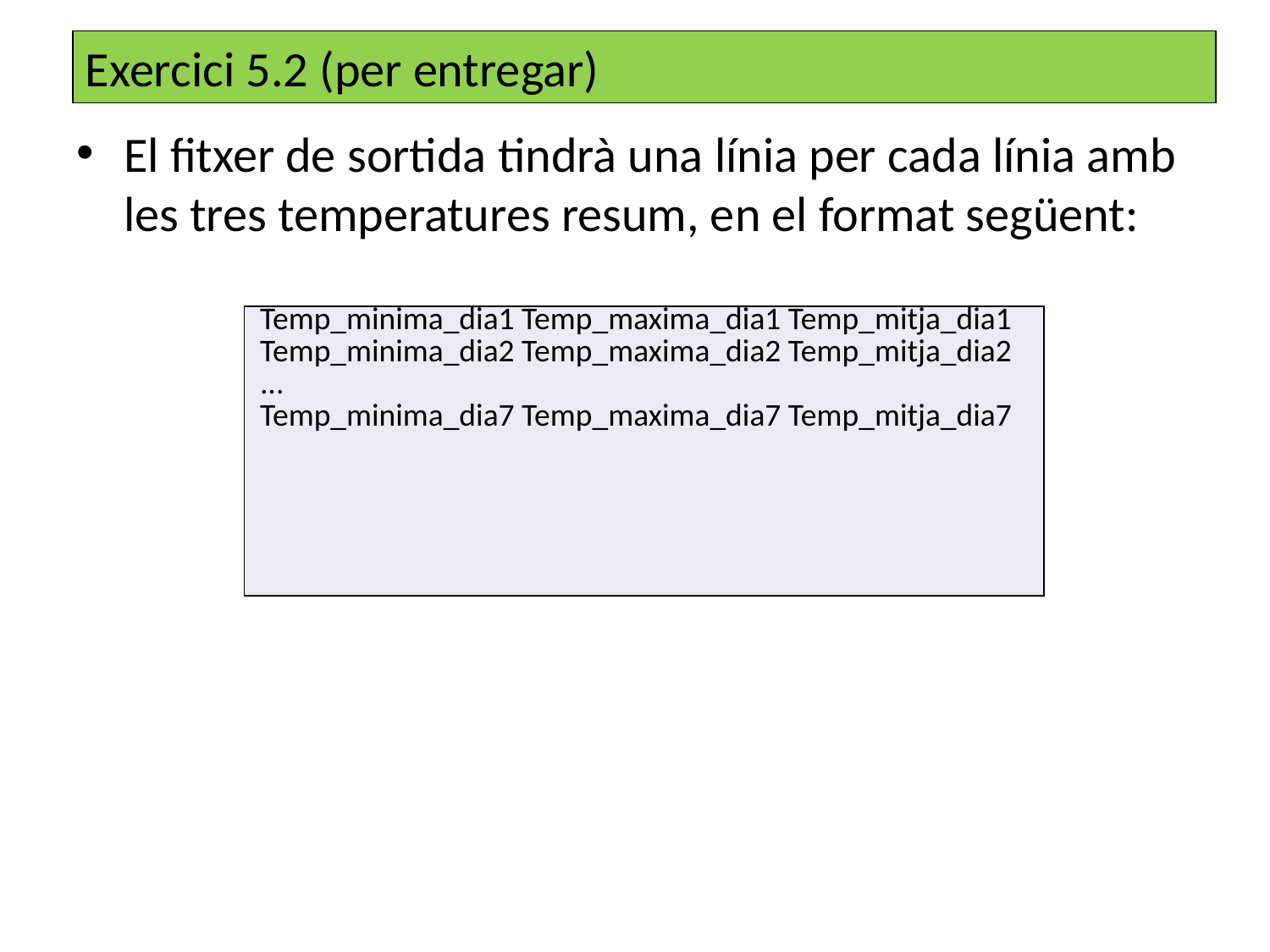

Exercici 5.2 (per entregar)
El fitxer de sortida tindrà una línia per cada línia amb les tres temperatures resum, en el format següent:

| Temp\_minima\_dia1 Temp\_maxima\_dia1 Temp\_mitja\_dia1 Temp\_minima\_dia2 Temp\_maxima\_dia2 Temp\_mitja\_dia2 ... Temp\_minima\_dia7 Temp\_maxima\_dia7 Temp\_mitja\_dia7 |
| --- |